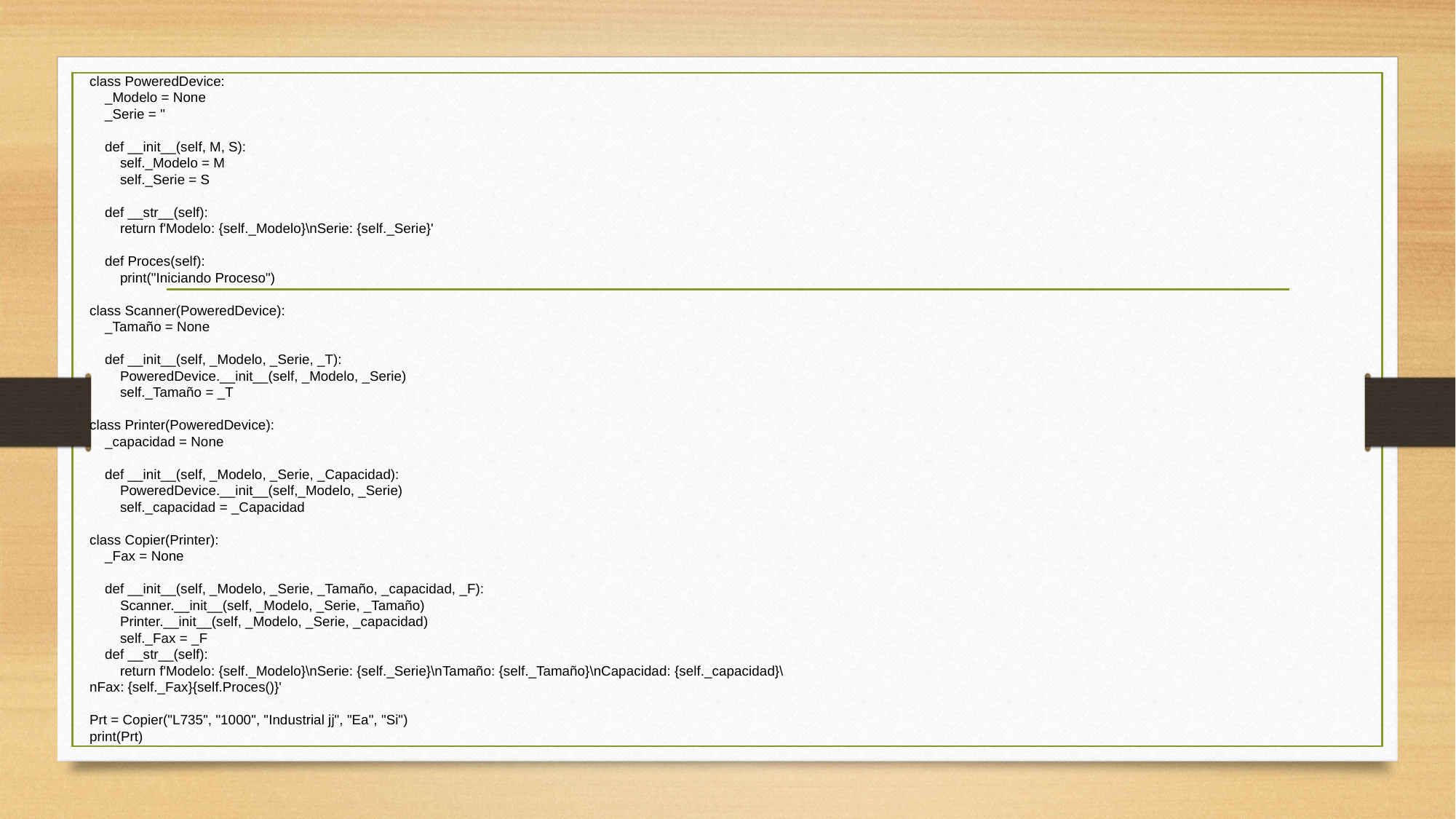

class PoweredDevice:
    _Modelo = None
    _Serie = ''
    def __init__(self, M, S):
        self._Modelo = M
        self._Serie = S
    def __str__(self):
        return f'Modelo: {self._Modelo}\nSerie: {self._Serie}'
    def Proces(self):
        print("Iniciando Proceso")
class Scanner(PoweredDevice):
    _Tamaño = None
    def __init__(self, _Modelo, _Serie, _T):
        PoweredDevice.__init__(self, _Modelo, _Serie)
        self._Tamaño = _T
class Printer(PoweredDevice):
    _capacidad = None
    def __init__(self, _Modelo, _Serie, _Capacidad):
        PoweredDevice.__init__(self,_Modelo, _Serie)
        self._capacidad = _Capacidad
class Copier(Printer):
    _Fax = None
    def __init__(self, _Modelo, _Serie, _Tamaño, _capacidad, _F):
        Scanner.__init__(self, _Modelo, _Serie, _Tamaño)
        Printer.__init__(self, _Modelo, _Serie, _capacidad)
        self._Fax = _F
    def __str__(self):
        return f'Modelo: {self._Modelo}\nSerie: {self._Serie}\nTamaño: {self._Tamaño}\nCapacidad: {self._capacidad}\nFax: {self._Fax}{self.Proces()}'
Prt = Copier("L735", "1000", "Industrial jj", "Ea", "Si")
print(Prt)